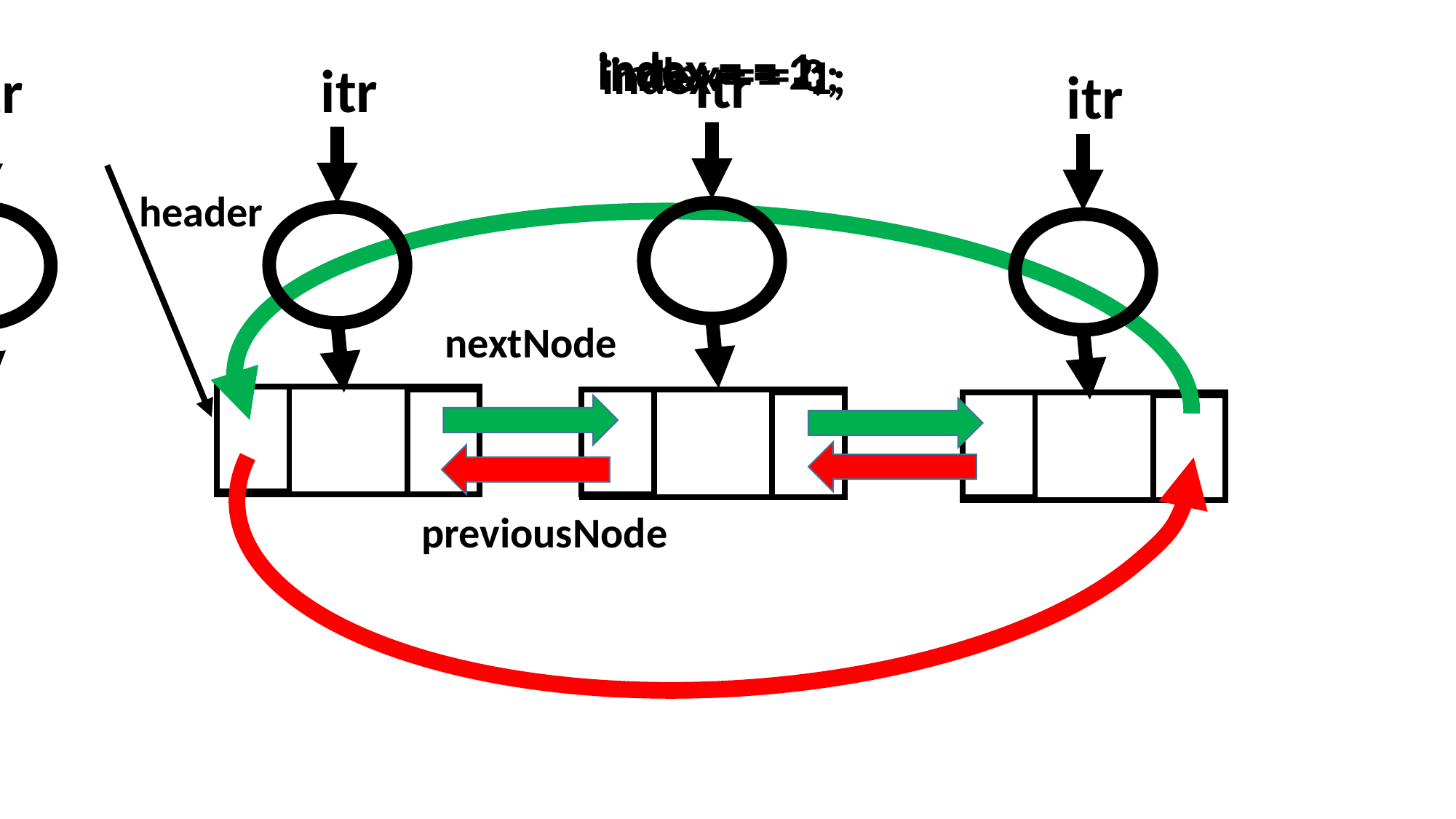

index = = 1;
index = = 2;
index = = 0;
index = = -1;
itr

itr

itr

itr

header

nextNode

previousNode